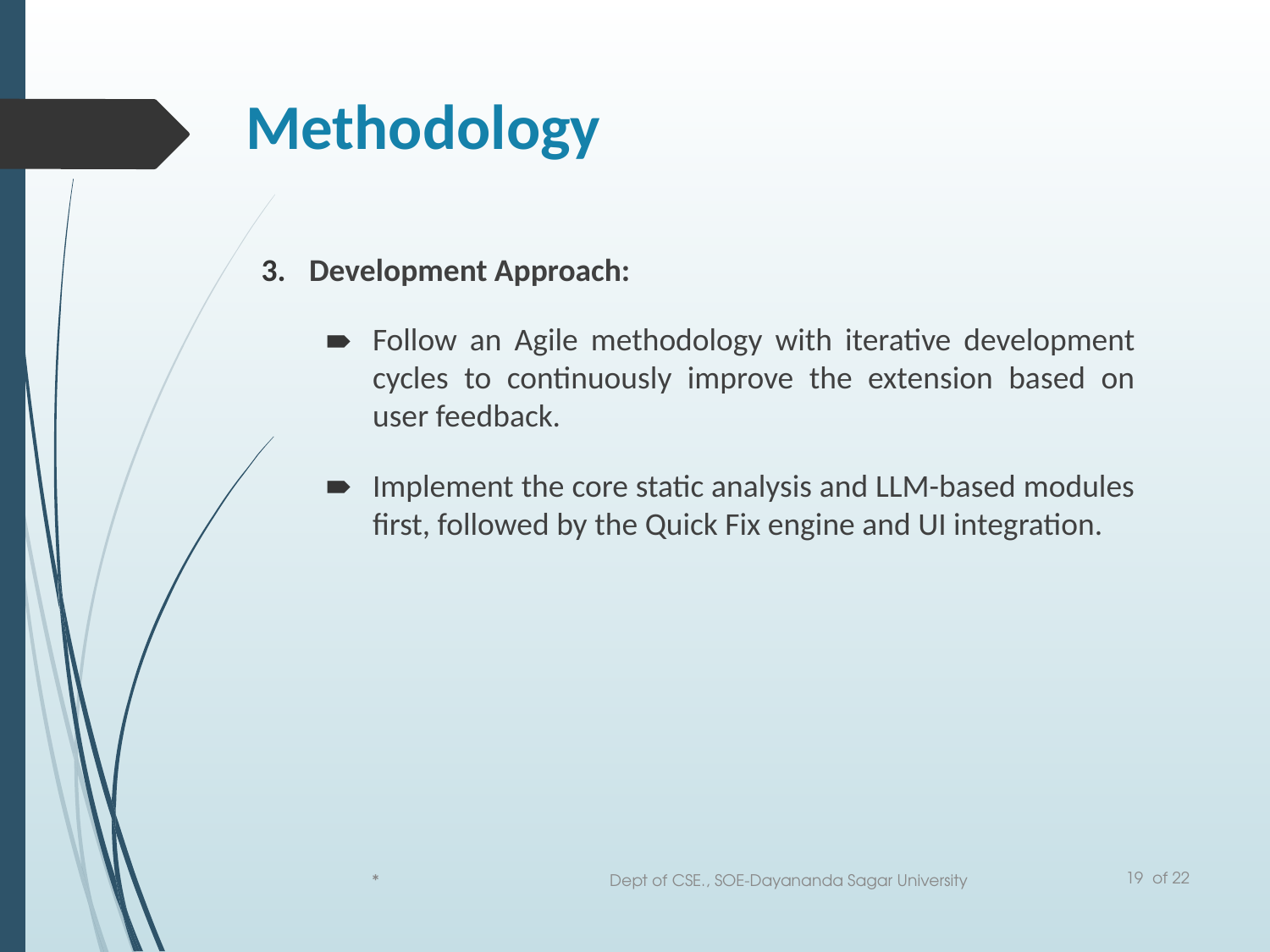

# Methodology
Development Approach:
Follow an Agile methodology with iterative development cycles to continuously improve the extension based on user feedback.
Implement the core static analysis and LLM-based modules first, followed by the Quick Fix engine and UI integration.
19  of 22
*
Dept of CSE., SOE-Dayananda Sagar University